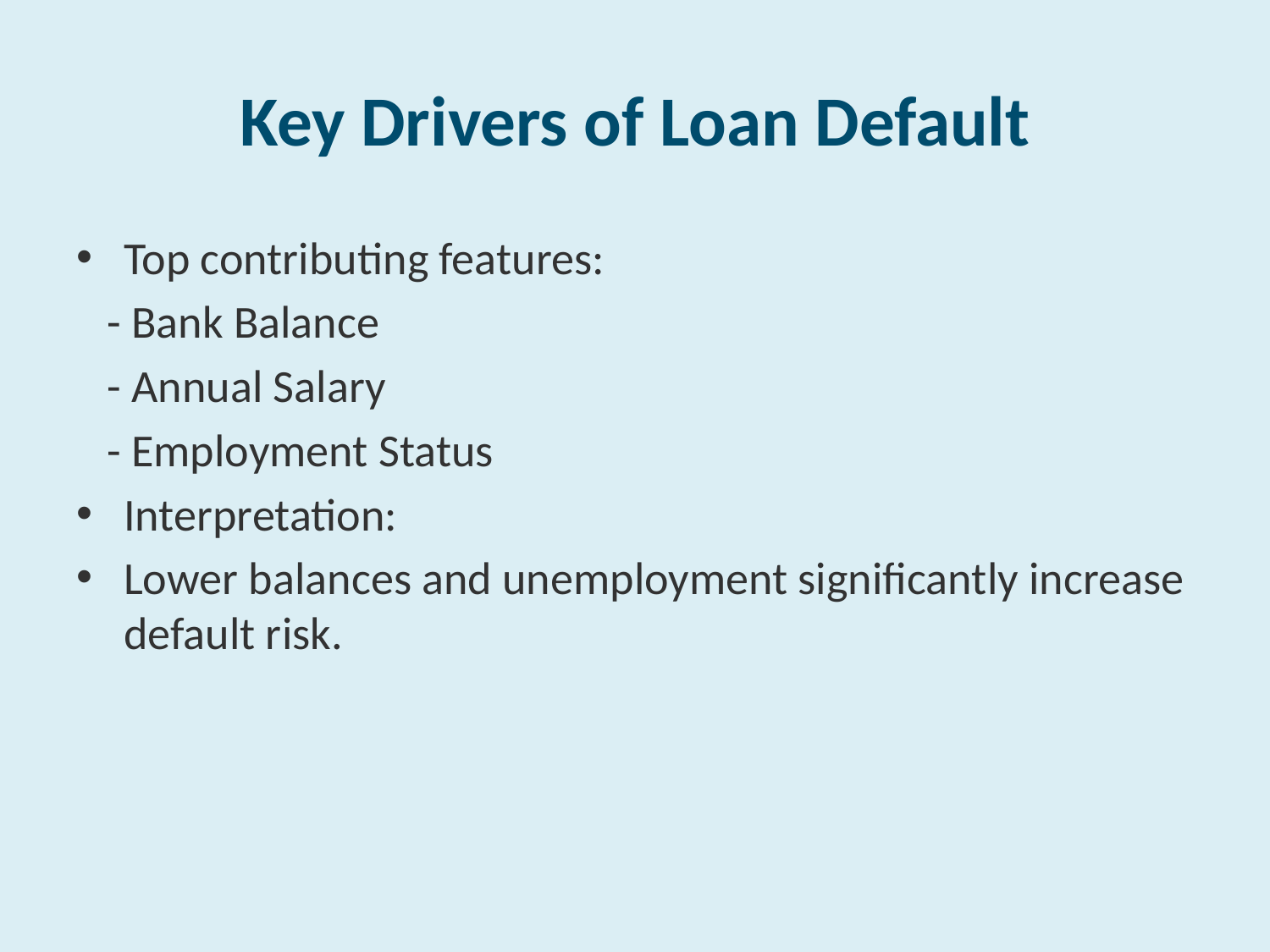

# Key Drivers of Loan Default
Top contributing features:
   - Bank Balance
   - Annual Salary
   - Employment Status
Interpretation:
Lower balances and unemployment significantly increase default risk.